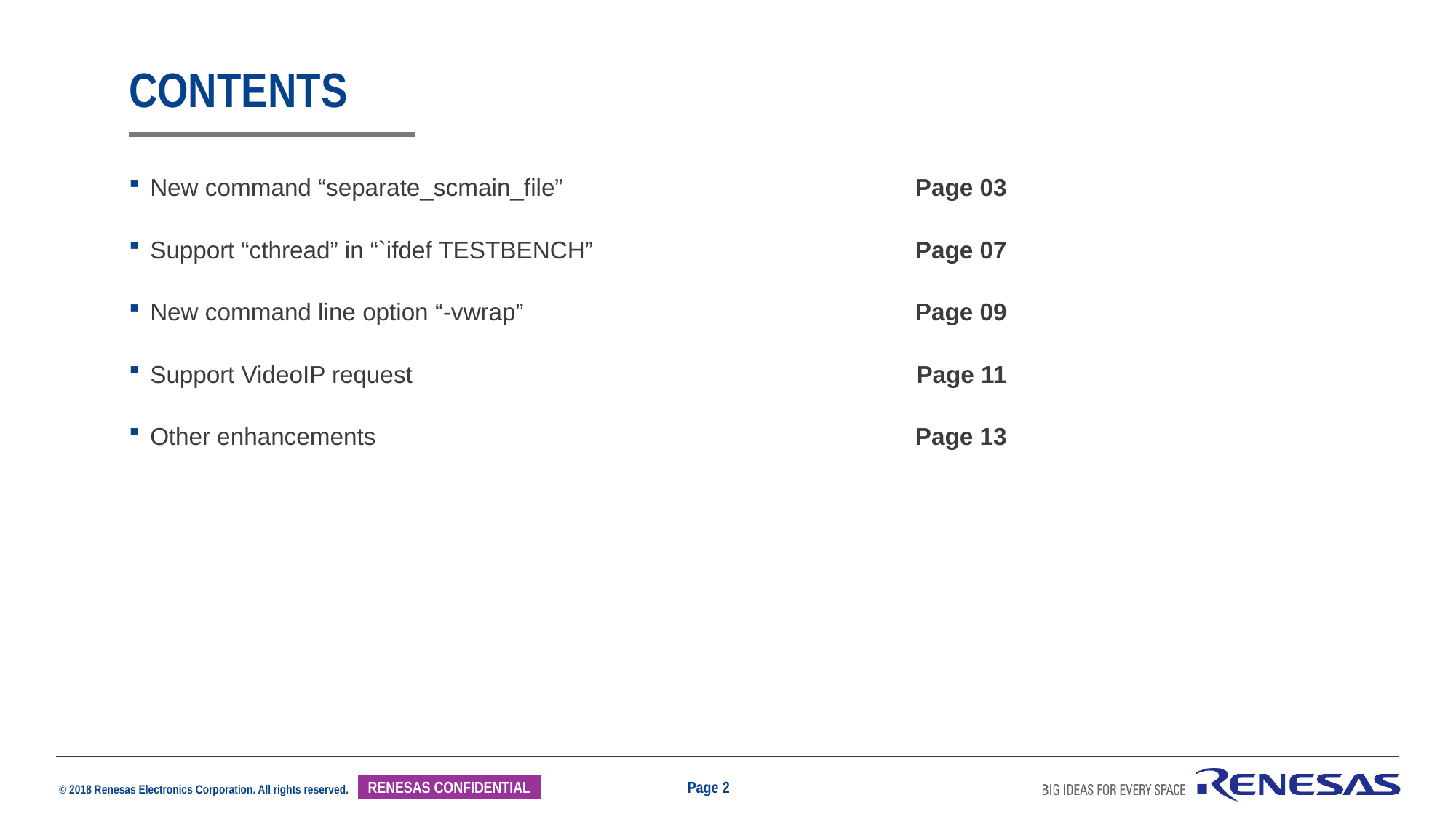

# contents
New command “separate_scmain_file”	Page 03
Support “cthread” in “`ifdef TESTBENCH”	Page 07
New command line option “-vwrap”	Page 09
Support VideoIP request	Page 11
Other enhancements	Page 13
Page 2